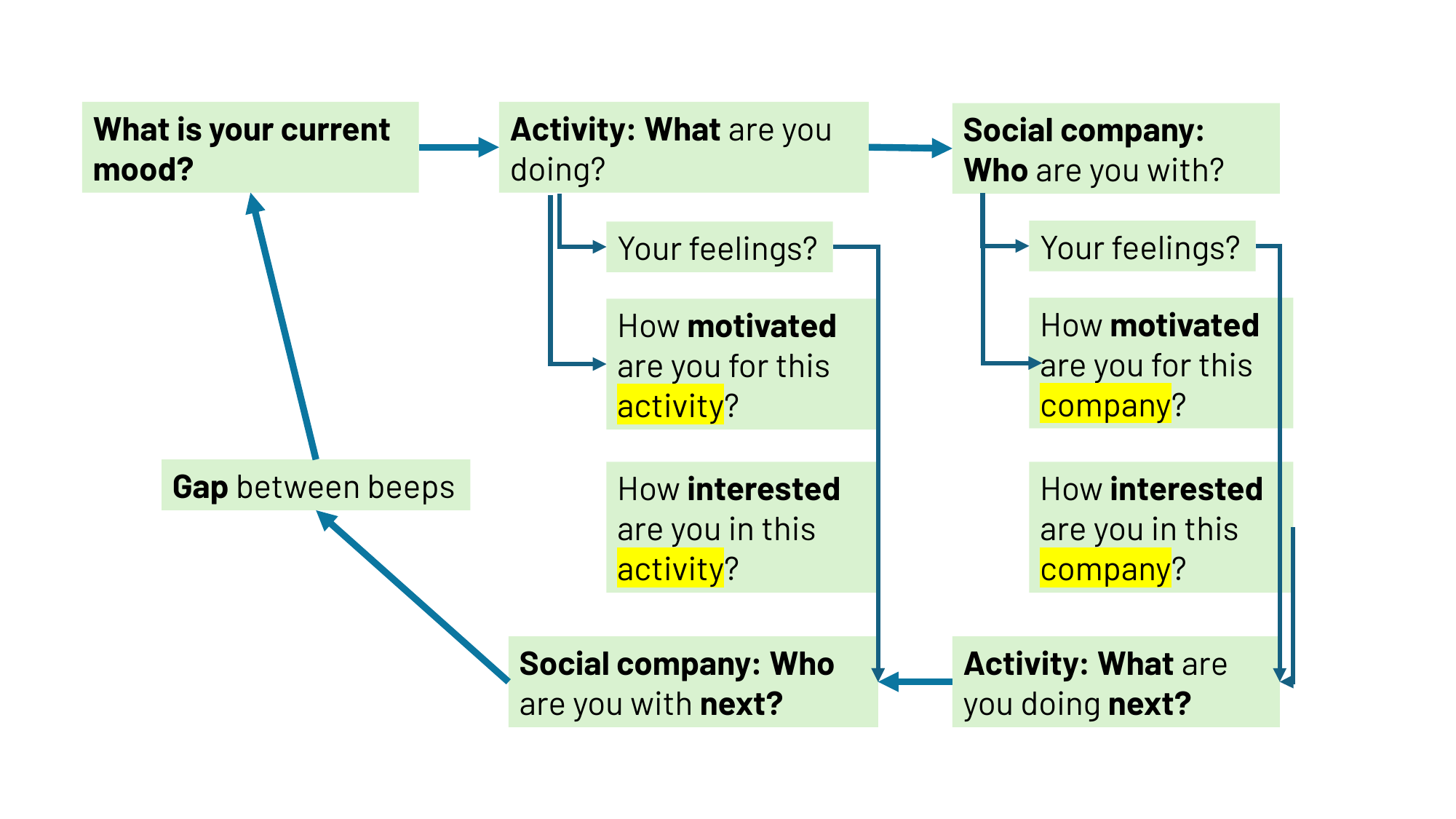

What is your current mood?
Activity: What are you doing?
Social company: Who are you with?
Your feelings?
Your feelings?
How motivated are you for this company?
How motivated are you for this activity?
Gap between beeps
How interested are you in this activity?
How interested are you in this company?
Social company: Who are you with next?
Activity: What are you doing next?